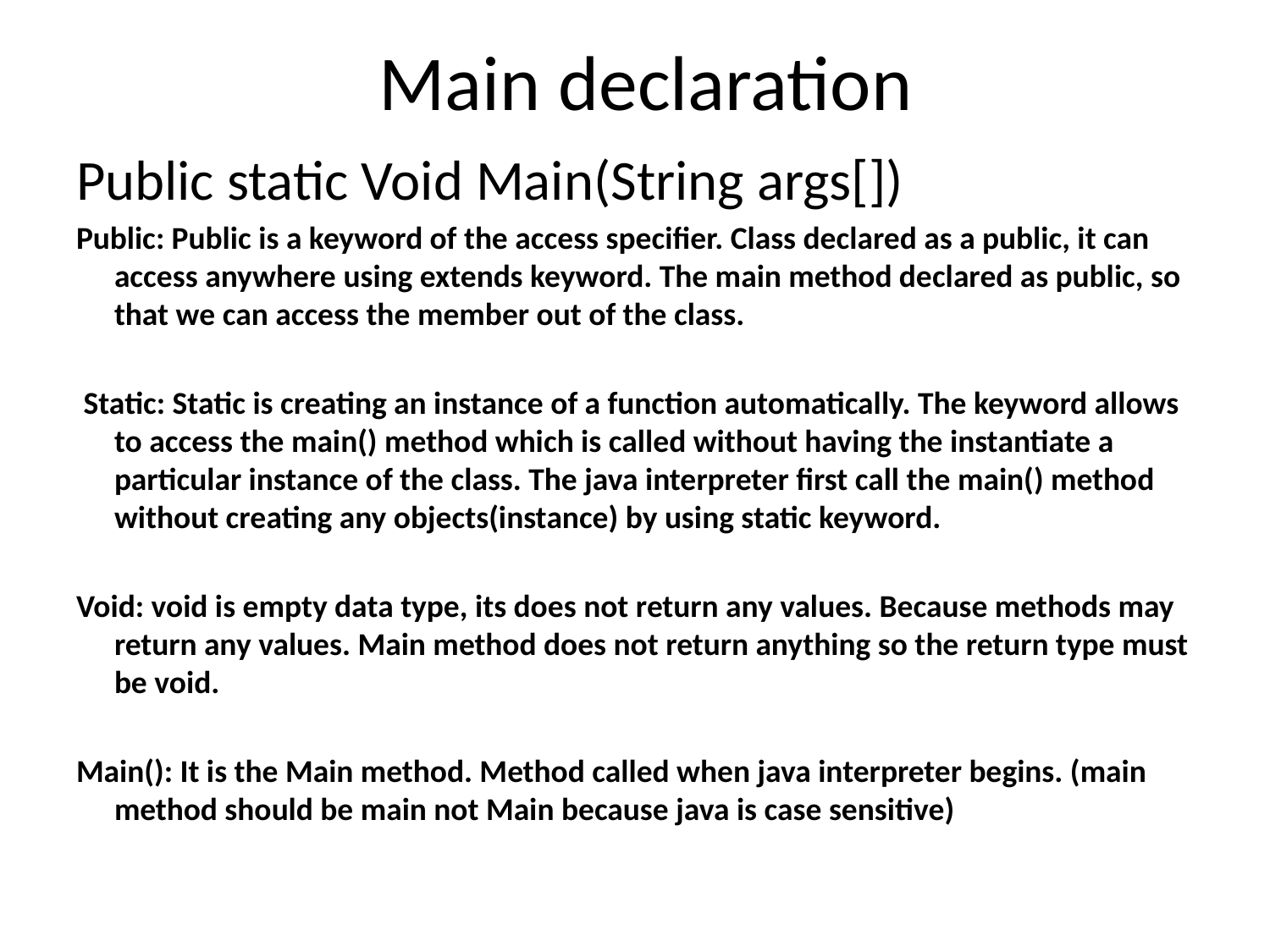

# Main declaration
Public static Void Main(String args[])
Public: Public is a keyword of the access specifier. Class declared as a public, it can access anywhere using extends keyword. The main method declared as public, so that we can access the member out of the class.

 Static: Static is creating an instance of a function automatically. The keyword allows to access the main() method which is called without having the instantiate a particular instance of the class. The java interpreter first call the main() method without creating any objects(instance) by using static keyword.

Void: void is empty data type, its does not return any values. Because methods may return any values. Main method does not return anything so the return type must be void.

Main(): It is the Main method. Method called when java interpreter begins. (main method should be main not Main because java is case sensitive)